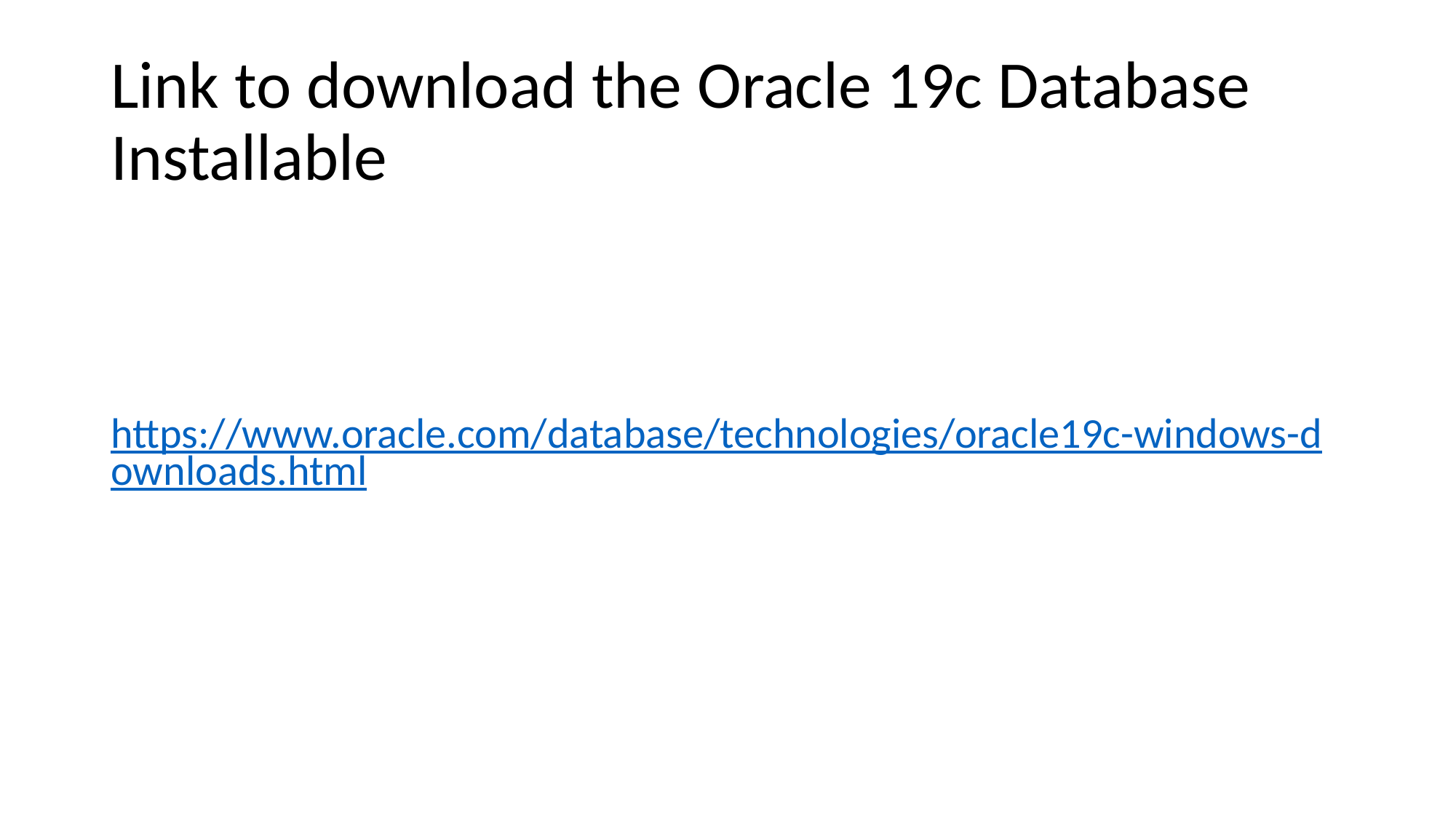

# Link to download the Oracle 19c Database Installable

https://www.oracle.com/database/technologies/oracle19c-windows-downloads.html